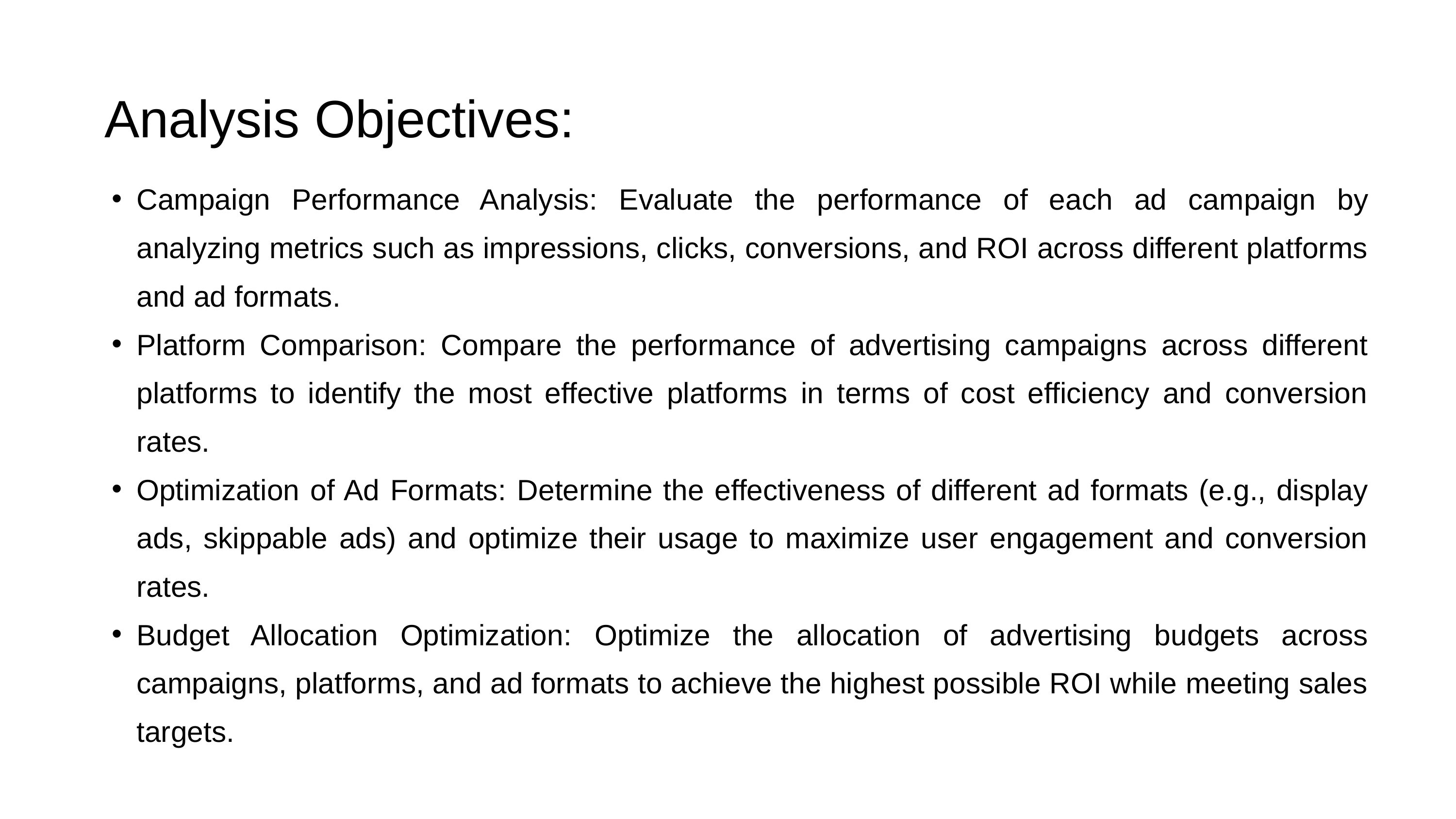

Analysis Objectives:
Campaign Performance Analysis: Evaluate the performance of each ad campaign by analyzing metrics such as impressions, clicks, conversions, and ROI across different platforms and ad formats.
Platform Comparison: Compare the performance of advertising campaigns across different platforms to identify the most effective platforms in terms of cost efficiency and conversion rates.
Optimization of Ad Formats: Determine the effectiveness of different ad formats (e.g., display ads, skippable ads) and optimize their usage to maximize user engagement and conversion rates.
Budget Allocation Optimization: Optimize the allocation of advertising budgets across campaigns, platforms, and ad formats to achieve the highest possible ROI while meeting sales targets.